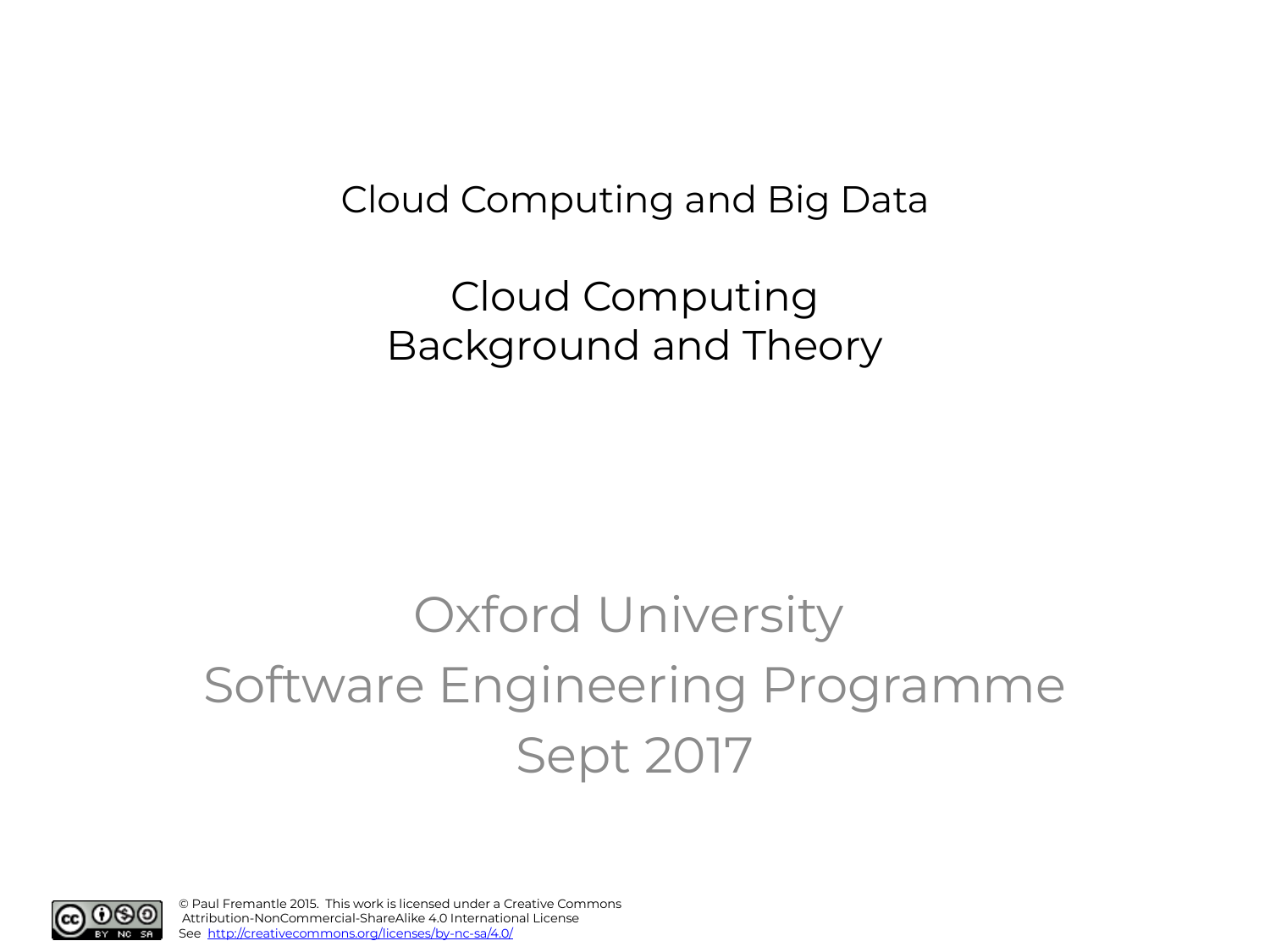

# Cloud Computing and Big Data Cloud Computing Background and Theory
Oxford University
Software Engineering Programme
Sept 2017